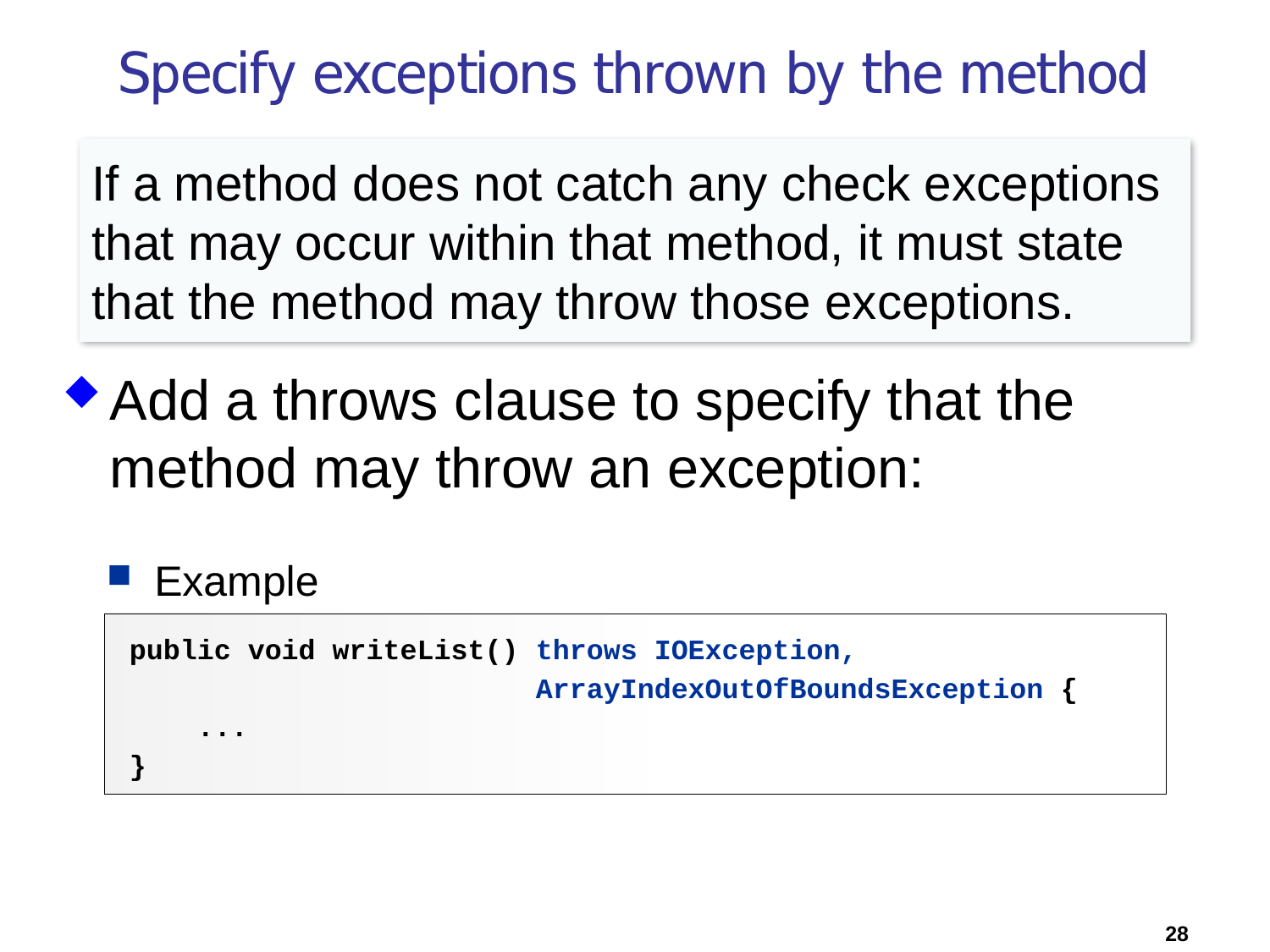

# Specify exceptions thrown by the method
If a method does not catch any check exceptions that may occur within that method, it must state that the method may throw those exceptions.
Add a throws clause to specify that the method may throw an exception:

Example
public void writeList() throws IOException,
                        ArrayIndexOutOfBoundsException {
    ...
}